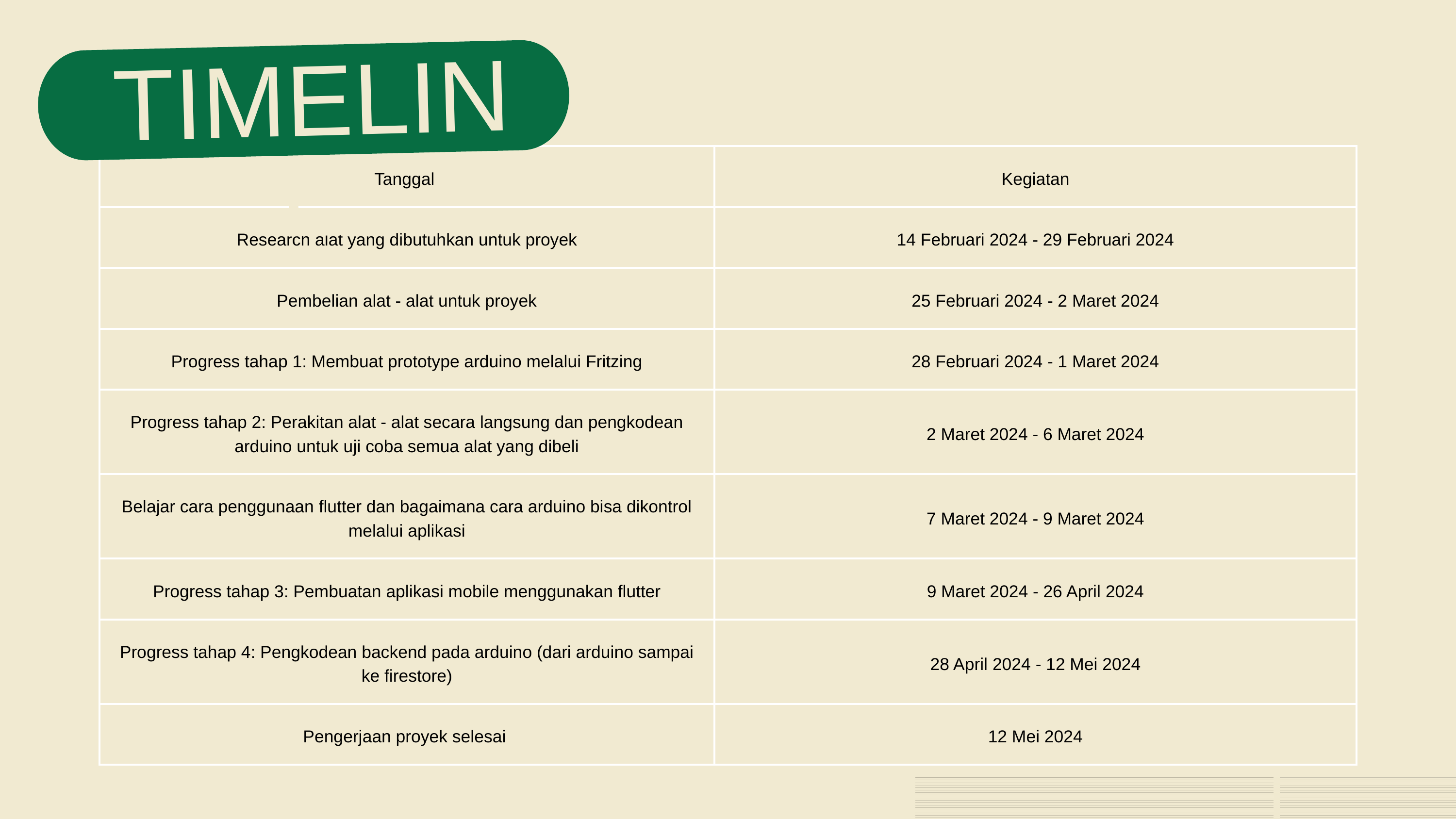

TIMELINE
| Tanggal | Kegiatan |
| --- | --- |
| Research alat yang dibutuhkan untuk proyek | 14 Februari 2024 - 29 Februari 2024 |
| Pembelian alat - alat untuk proyek | 25 Februari 2024 - 2 Maret 2024 |
| Progress tahap 1: Membuat prototype arduino melalui Fritzing | 28 Februari 2024 - 1 Maret 2024 |
| Progress tahap 2: Perakitan alat - alat secara langsung dan pengkodean arduino untuk uji coba semua alat yang dibeli | 2 Maret 2024 - 6 Maret 2024 |
| Belajar cara penggunaan flutter dan bagaimana cara arduino bisa dikontrol melalui aplikasi | 7 Maret 2024 - 9 Maret 2024 |
| Progress tahap 3: Pembuatan aplikasi mobile menggunakan flutter | 9 Maret 2024 - 26 April 2024 |
| Progress tahap 4: Pengkodean backend pada arduino (dari arduino sampai ke firestore) | 28 April 2024 - 12 Mei 2024 |
| Pengerjaan proyek selesai | 12 Mei 2024 |